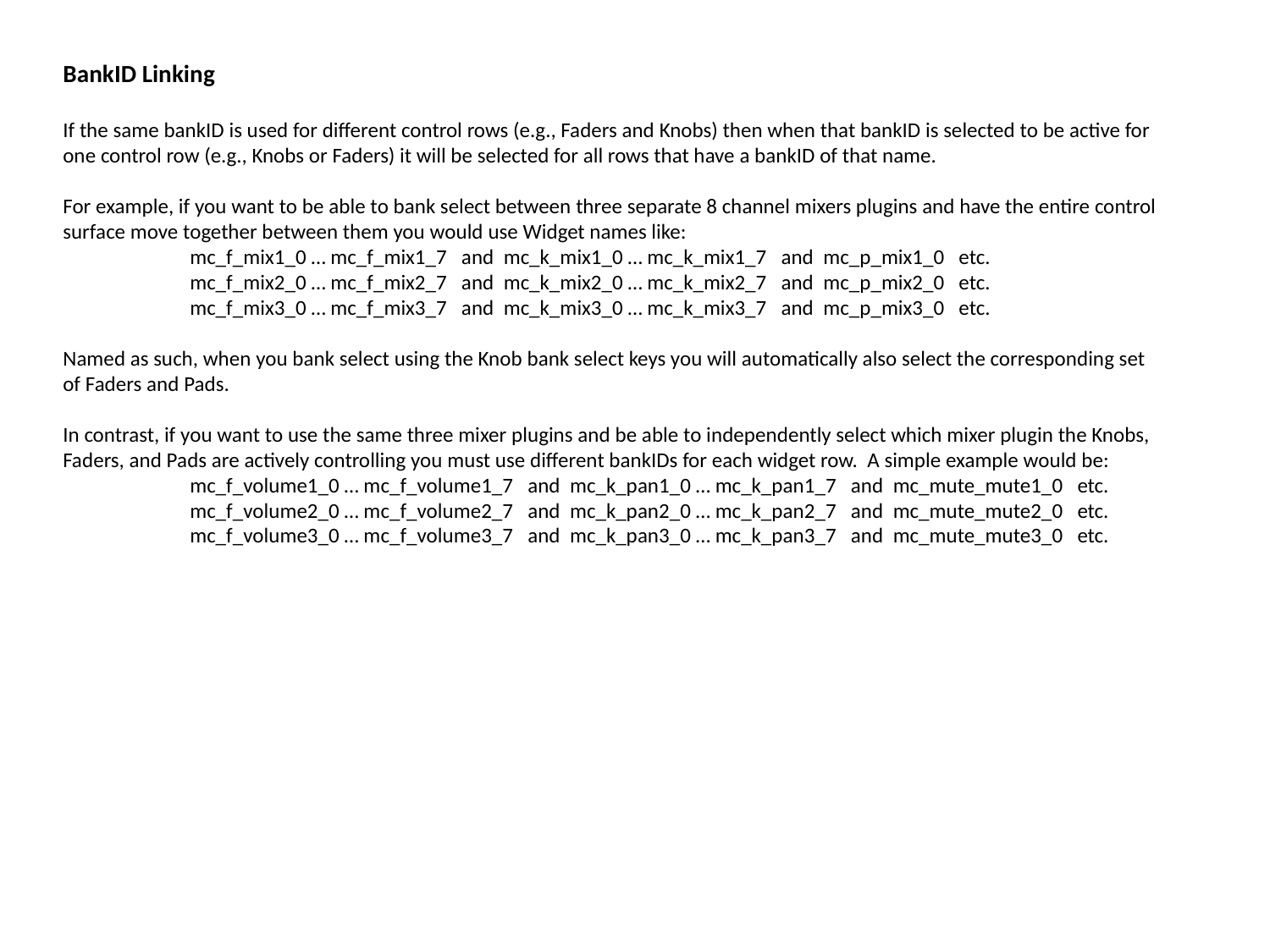

BankID Linking

If the same bankID is used for different control rows (e.g., Faders and Knobs) then when that bankID is selected to be active for one control row (e.g., Knobs or Faders) it will be selected for all rows that have a bankID of that name.

For example, if you want to be able to bank select between three separate 8 channel mixers plugins and have the entire control surface move together between them you would use Widget names like:
	mc_f_mix1_0 … mc_f_mix1_7   and  mc_k_mix1_0 … mc_k_mix1_7   and  mc_p_mix1_0   etc.
	mc_f_mix2_0 … mc_f_mix2_7   and  mc_k_mix2_0 … mc_k_mix2_7   and  mc_p_mix2_0   etc.
	mc_f_mix3_0 … mc_f_mix3_7   and  mc_k_mix3_0 … mc_k_mix3_7   and  mc_p_mix3_0   etc.

Named as such, when you bank select using the Knob bank select keys you will automatically also select the corresponding set of Faders and Pads.

In contrast, if you want to use the same three mixer plugins and be able to independently select which mixer plugin the Knobs, Faders, and Pads are actively controlling you must use different bankIDs for each widget row.  A simple example would be:
	mc_f_volume1_0 … mc_f_volume1_7   and  mc_k_pan1_0 … mc_k_pan1_7   and  mc_mute_mute1_0   etc.
	mc_f_volume2_0 … mc_f_volume2_7   and  mc_k_pan2_0 … mc_k_pan2_7   and  mc_mute_mute2_0   etc.
	mc_f_volume3_0 … mc_f_volume3_7   and  mc_k_pan3_0 … mc_k_pan3_7   and  mc_mute_mute3_0   etc.